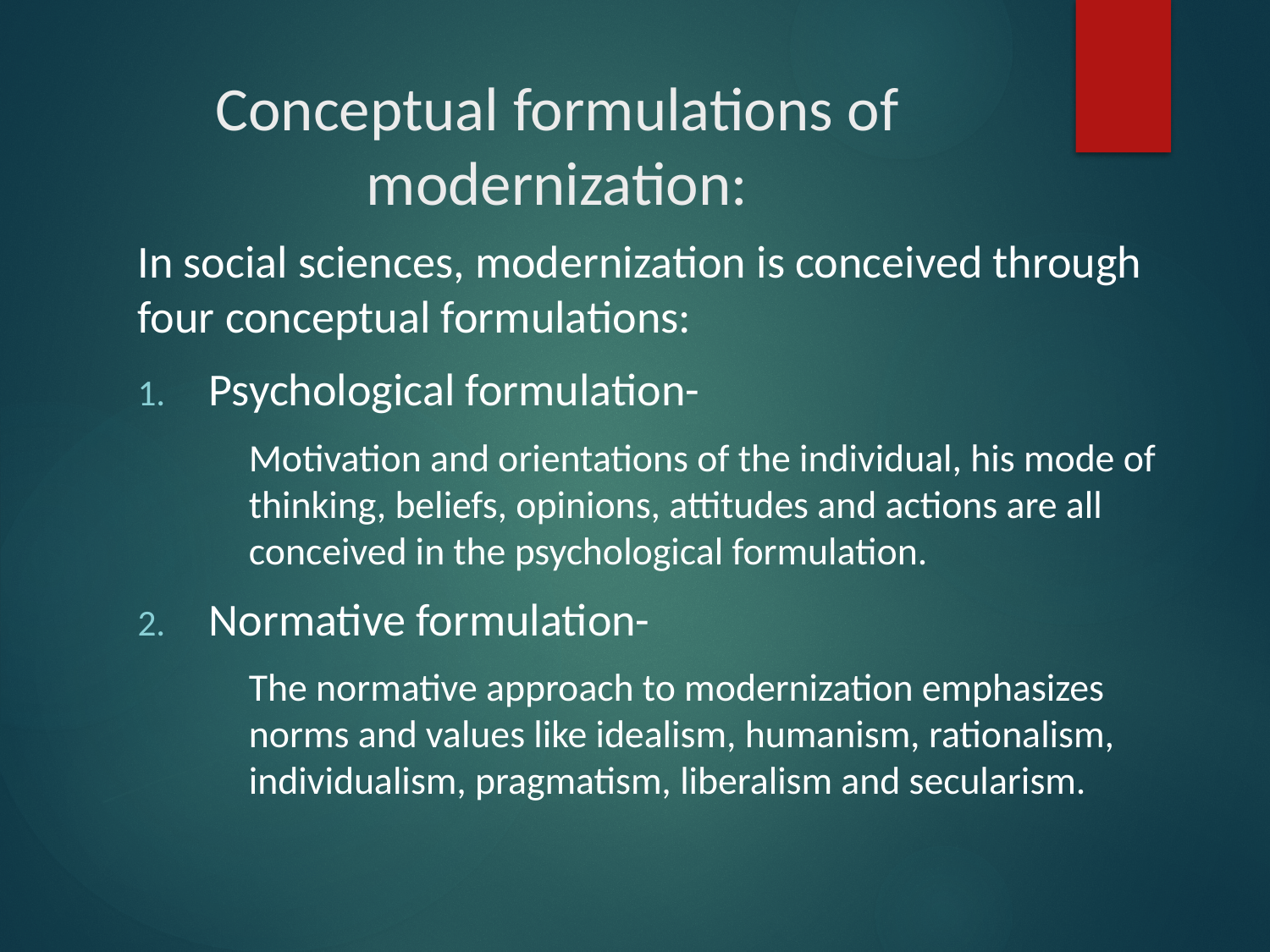

# Conceptual formulations of modernization:
In social sciences, modernization is conceived through four conceptual formulations:
Psychological formulation-
Motivation and orientations of the individual, his mode of thinking, beliefs, opinions, attitudes and actions are all conceived in the psychological formulation.
Normative formulation-
The normative approach to modernization emphasizes norms and values like idealism, humanism, rationalism, individualism, pragmatism, liberalism and secularism.